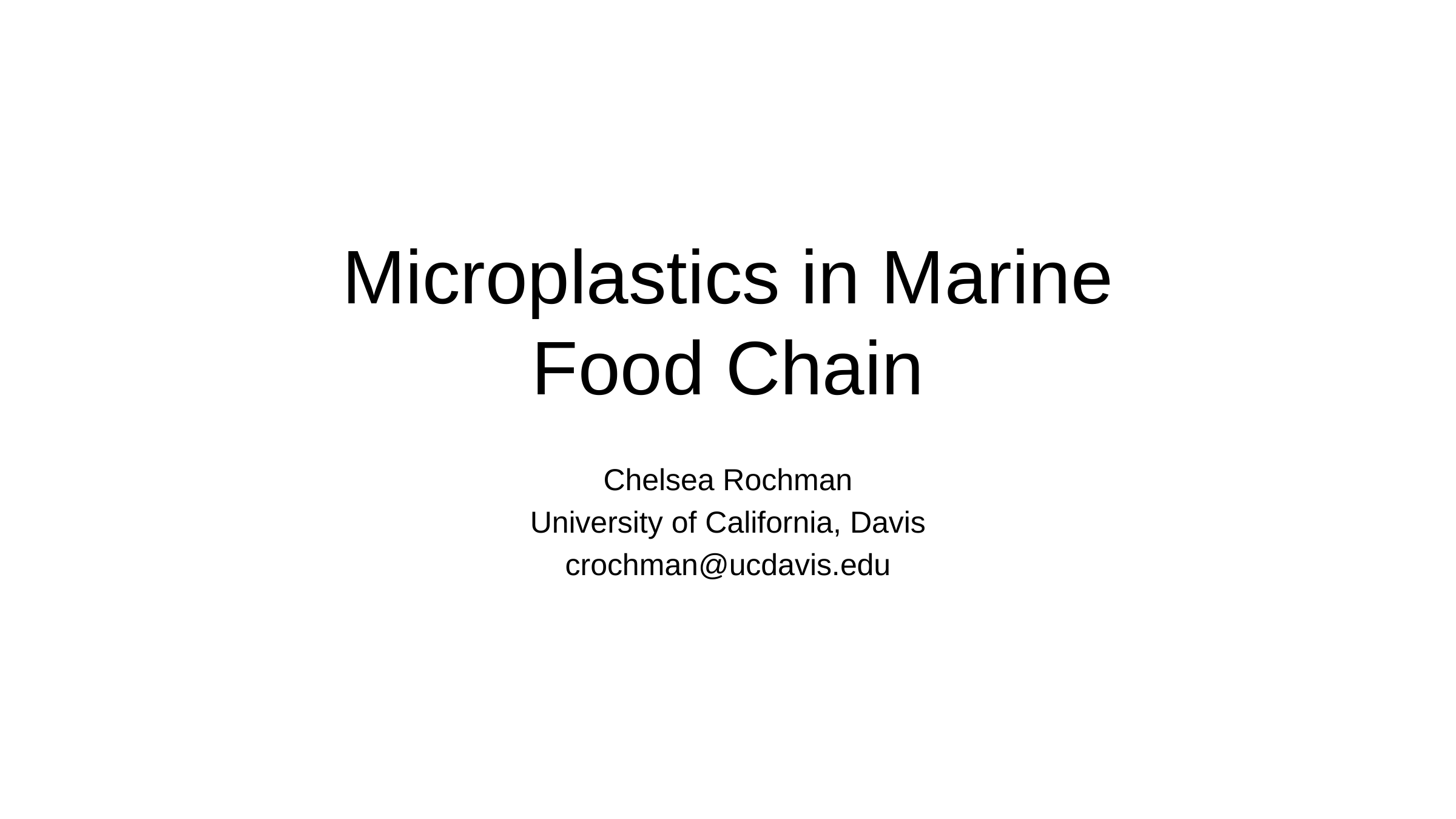

# Microplastics in Marine Food Chain
Chelsea Rochman
University of California, Davis
crochman@ucdavis.edu